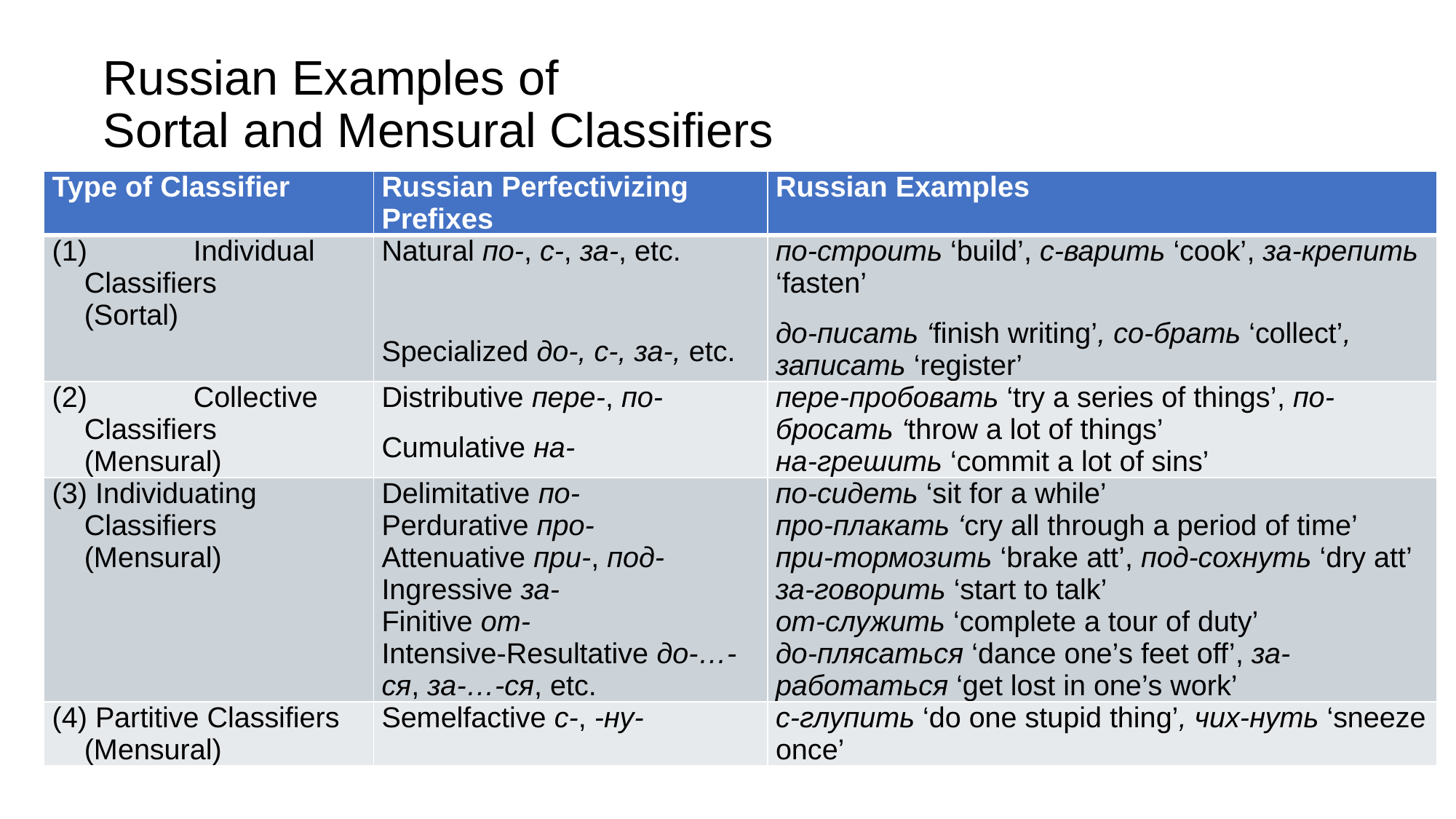

# Russian Examples of Sortal and Mensural Classifiers
| Type of Classifier | Russian Perfectivizing Prefixes | Russian Examples |
| --- | --- | --- |
| (1) Individual Classifiers (Sortal) | Natural по-, с-, за-, etc. Specialized до-, с-, за-, etc. | по-строить ‘build’, с-варить ‘cook’, за-крепить ‘fasten’ до-писать ‘finish writing’, со-брать ‘collect’, записать ‘register’ |
| (2) Collective Classifiers (Mensural) | Distributive пере-, по- Cumulative на- | пере-пробовать ‘try a series of things’, по-бросать ‘throw a lot of things’ на-грешить ‘commit a lot of sins’ |
| (3) Individuating Classifiers (Mensural) | Delimitative по- Perdurative про- Attenuative при-, под- Ingressive за- Finitive oт- Intensive-Resultative до-…-ся, за-…-ся, etc. | по-сидеть ‘sit for a while’ про-плакать ‘cry all through a period of time’ при-тормозить ‘brake att’, под-сохнуть ‘dry att’ за-говорить ‘start to talk’ от-служить ‘complete a tour of duty’ до-плясаться ‘dance one’s feet off’, за-работаться ‘get lost in one’s work’ |
| (4) Partitive Classifiers (Mensural) | Semelfactive с-, -ну- | с-глупить ‘do one stupid thing’, чих-нуть ‘sneeze once’ |